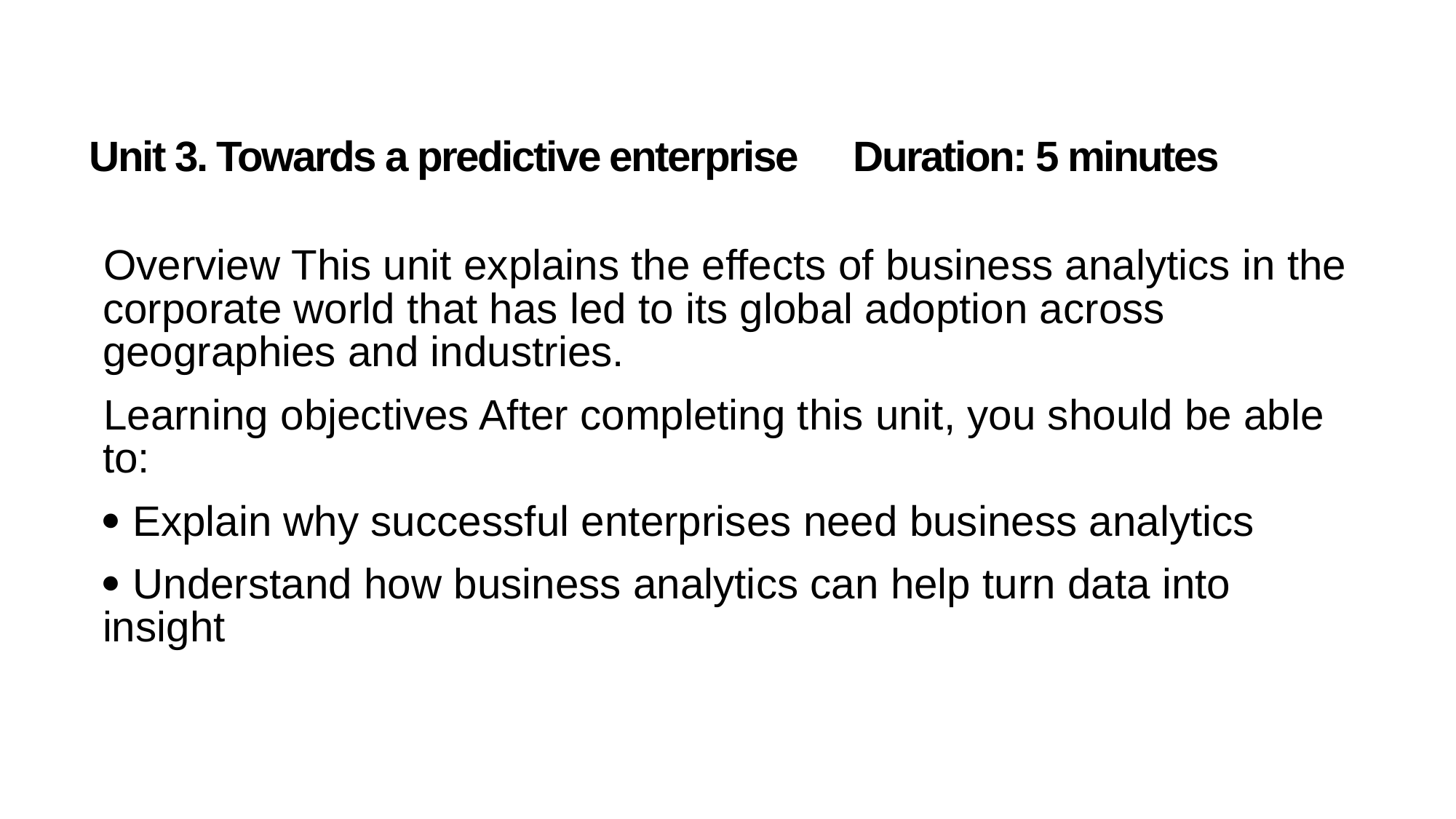

# Unit 3. Towards a predictive enterprise	Duration: 5 minutes
Overview This unit explains the effects of business analytics in the corporate world that has led to its global adoption across geographies and industries.
Learning objectives After completing this unit, you should be able to:
• Explain why successful enterprises need business analytics
• Understand how business analytics can help turn data into insight